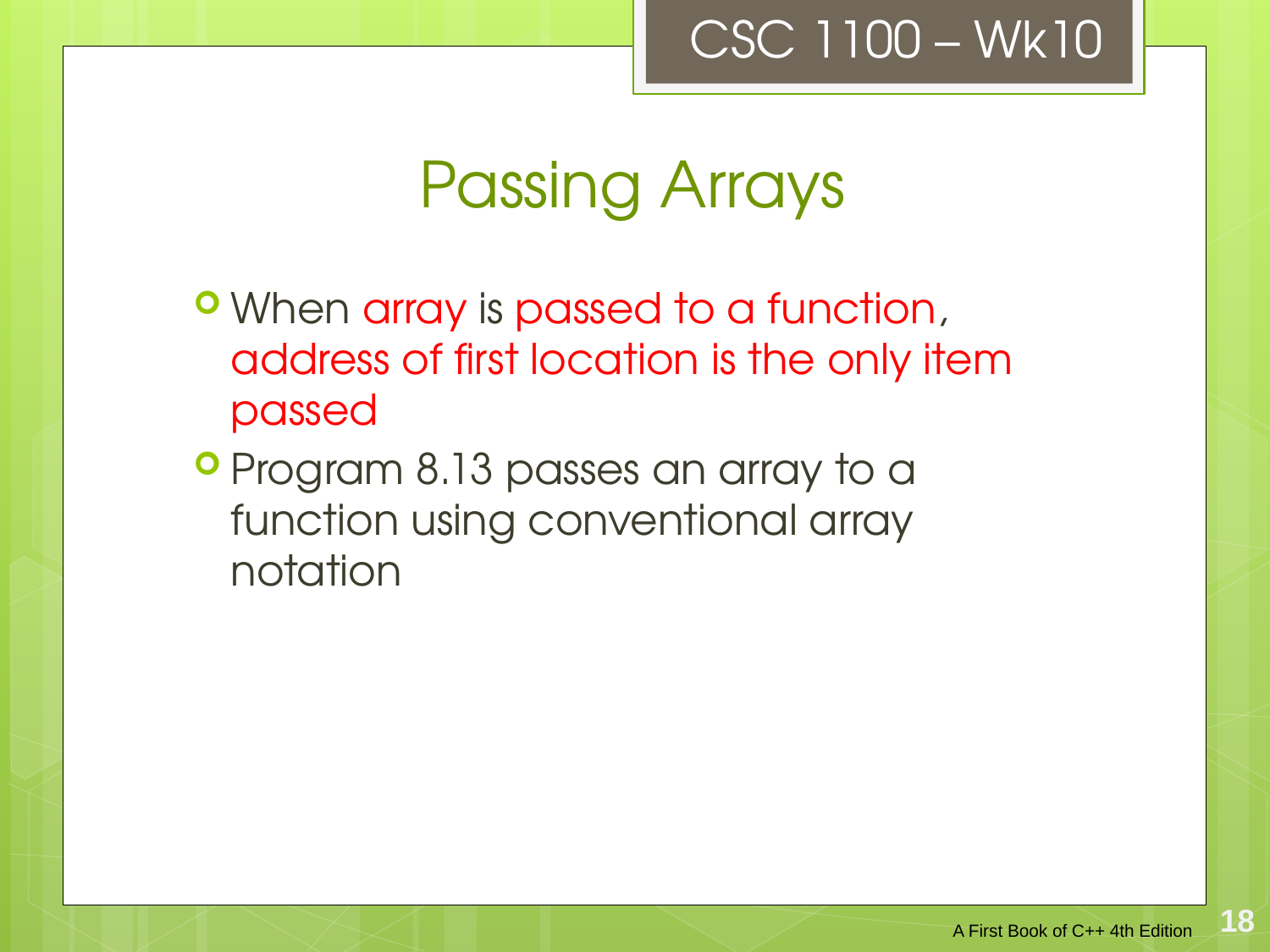

CSC 1100 – Wk10
# Passing Arrays
When array is passed to a function, address of first location is the only item passed
Program 8.13 passes an array to a function using conventional array notation
18
A First Book of C++ 4th Edition